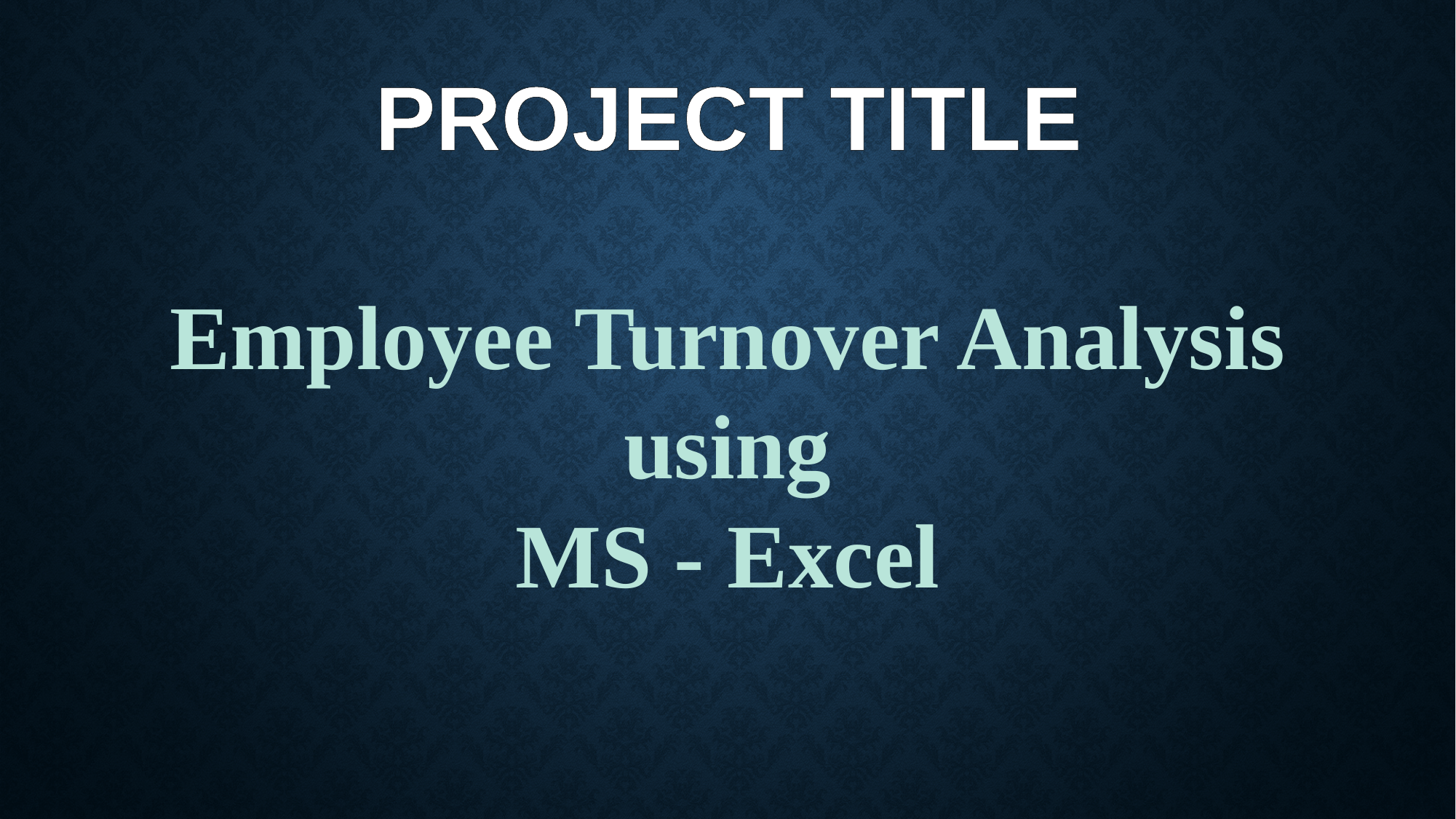

# PROJECT TITLE
Employee Turnover Analysis using
MS - Excel